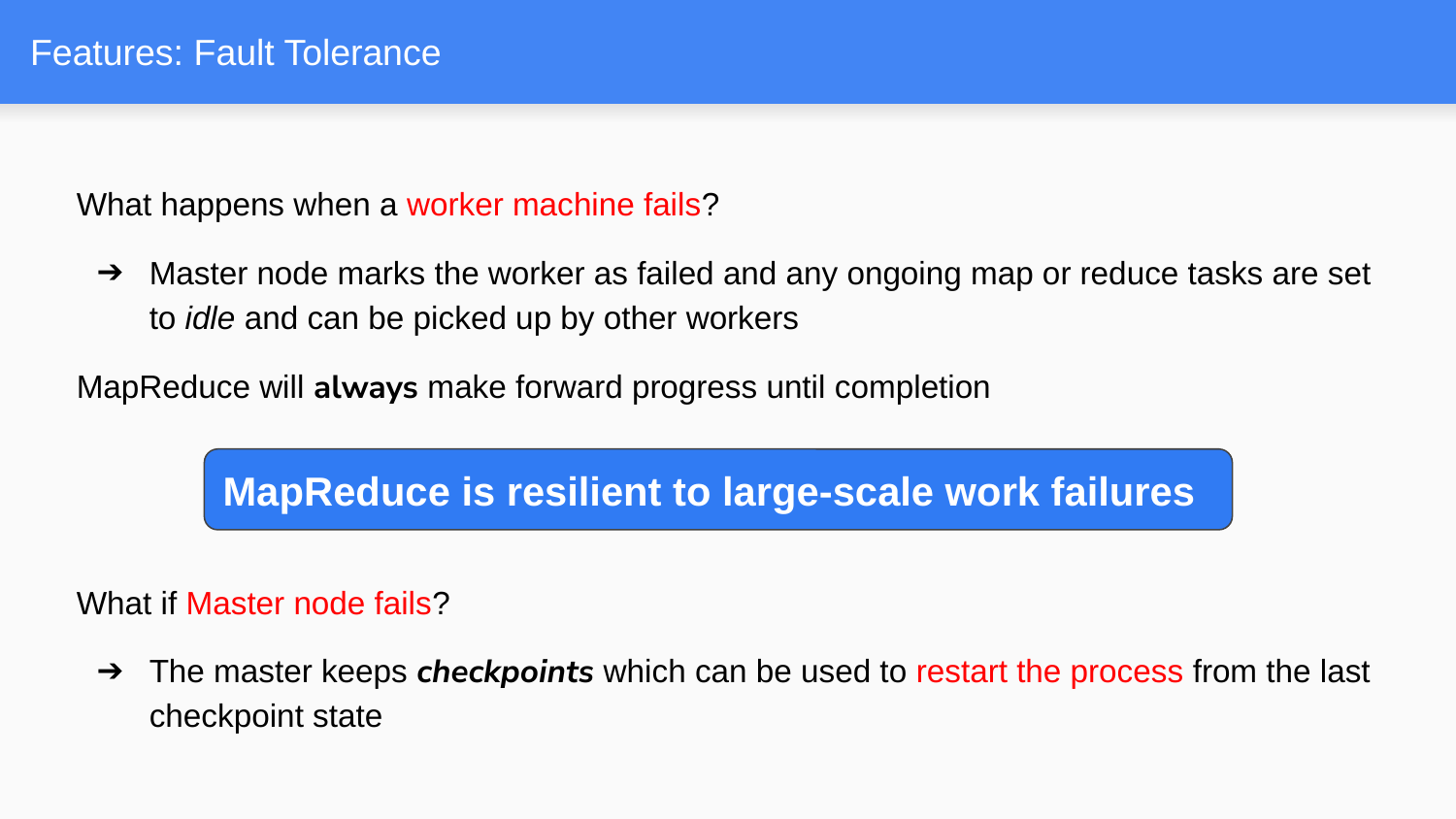

# Features: Fault Tolerance
What happens when a worker machine fails?
Master node marks the worker as failed and any ongoing map or reduce tasks are set to idle and can be picked up by other workers
MapReduce will always make forward progress until completion

MapReduce is resilient to large-scale work failures
What if Master node fails?
The master keeps checkpoints which can be used to restart the process from the last checkpoint state